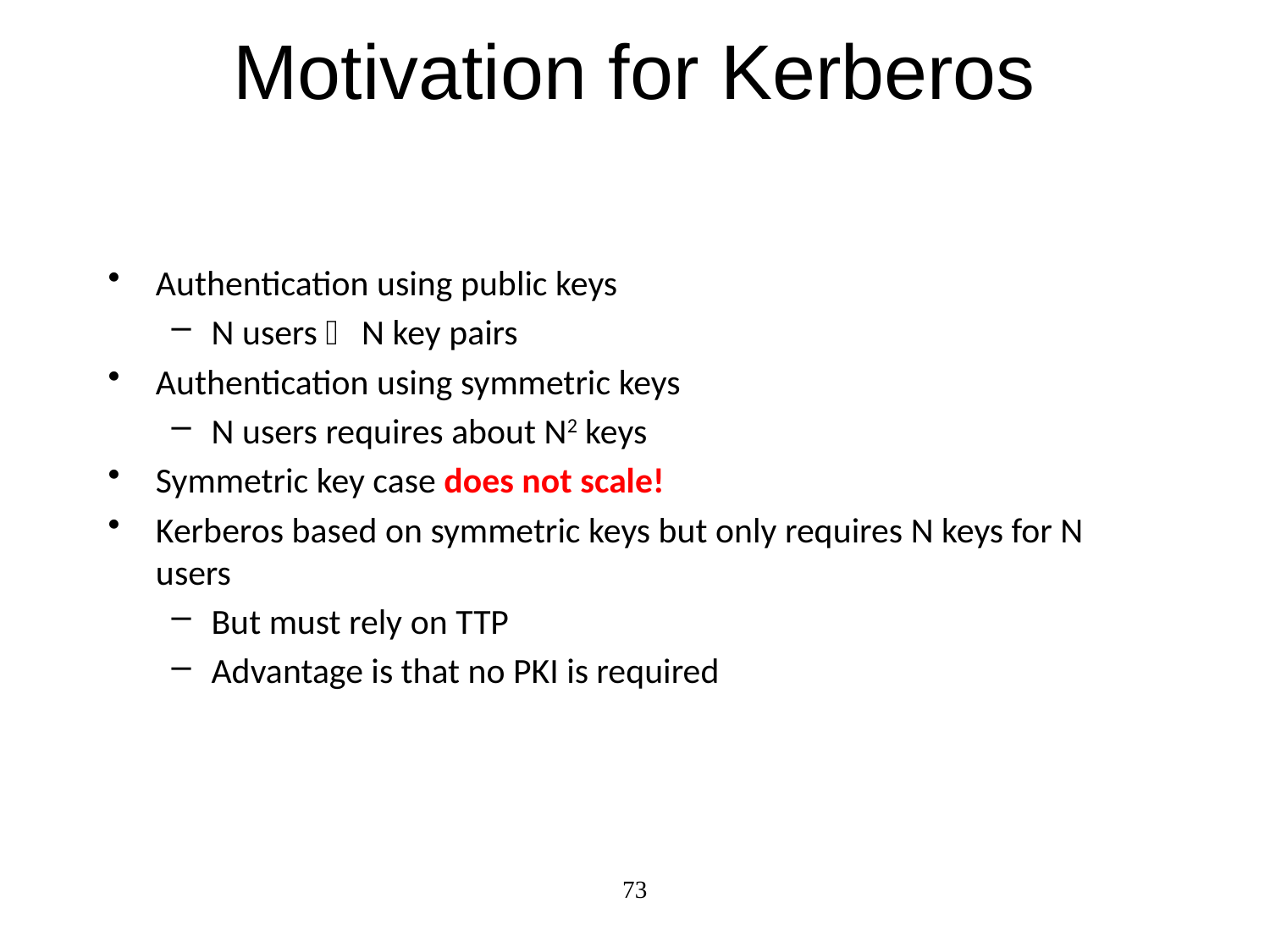

# Motivation for Kerberos
Authentication using public keys
N users ⇒ N key pairs
Authentication using symmetric keys
N users requires about N2 keys
Symmetric key case does not scale!
Kerberos based on symmetric keys but only requires N keys for N users
But must rely on TTP
Advantage is that no PKI is required
73